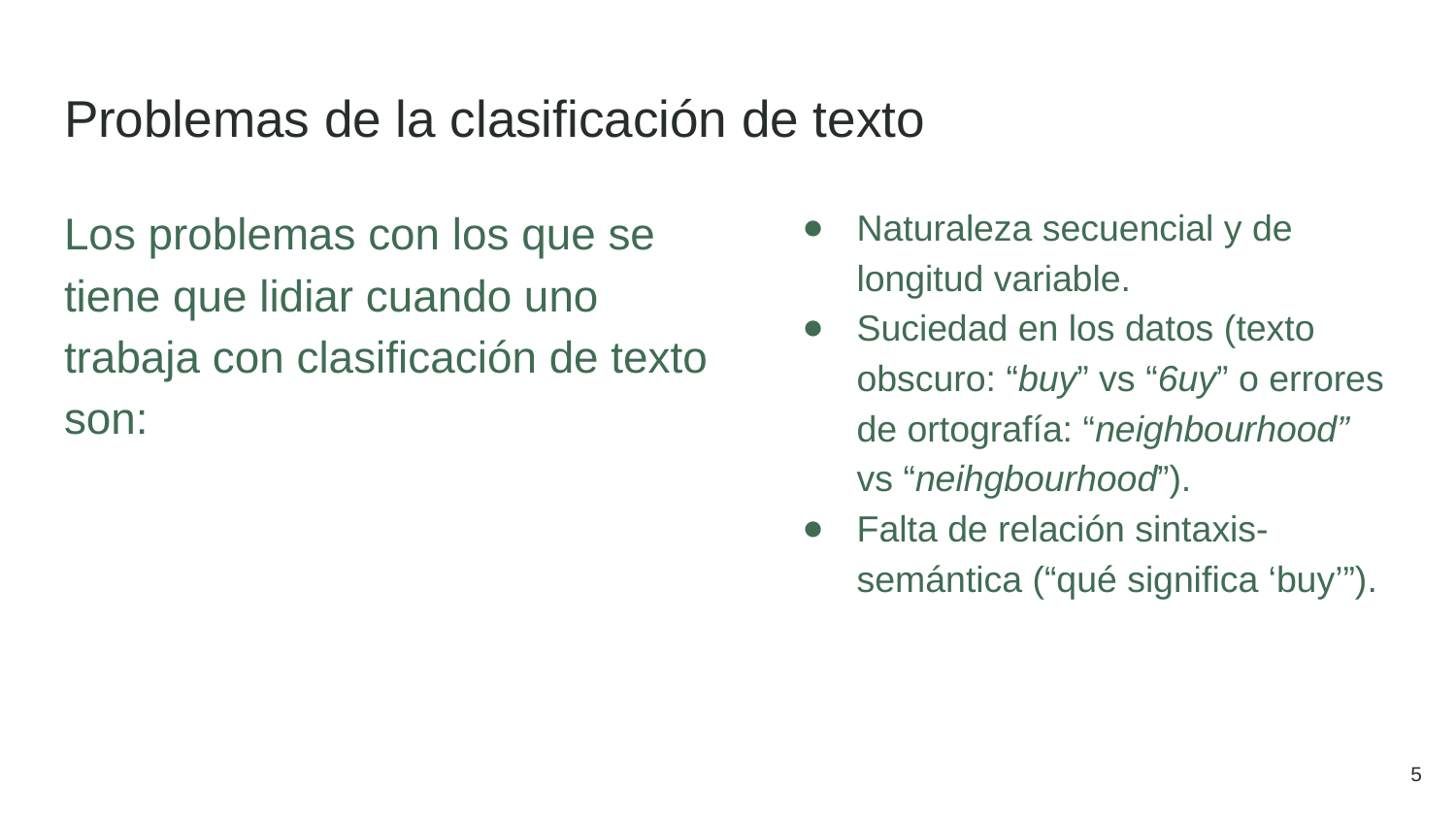

# Problemas de la clasificación de texto
Los problemas con los que se tiene que lidiar cuando uno trabaja con clasificación de texto son:
Naturaleza secuencial y de longitud variable.
Suciedad en los datos (texto obscuro: “buy” vs “6uy” o errores de ortografía: “neighbourhood” vs “neihgbourhood”).
Falta de relación sintaxis-semántica (“qué significa ‘buy’”).
5